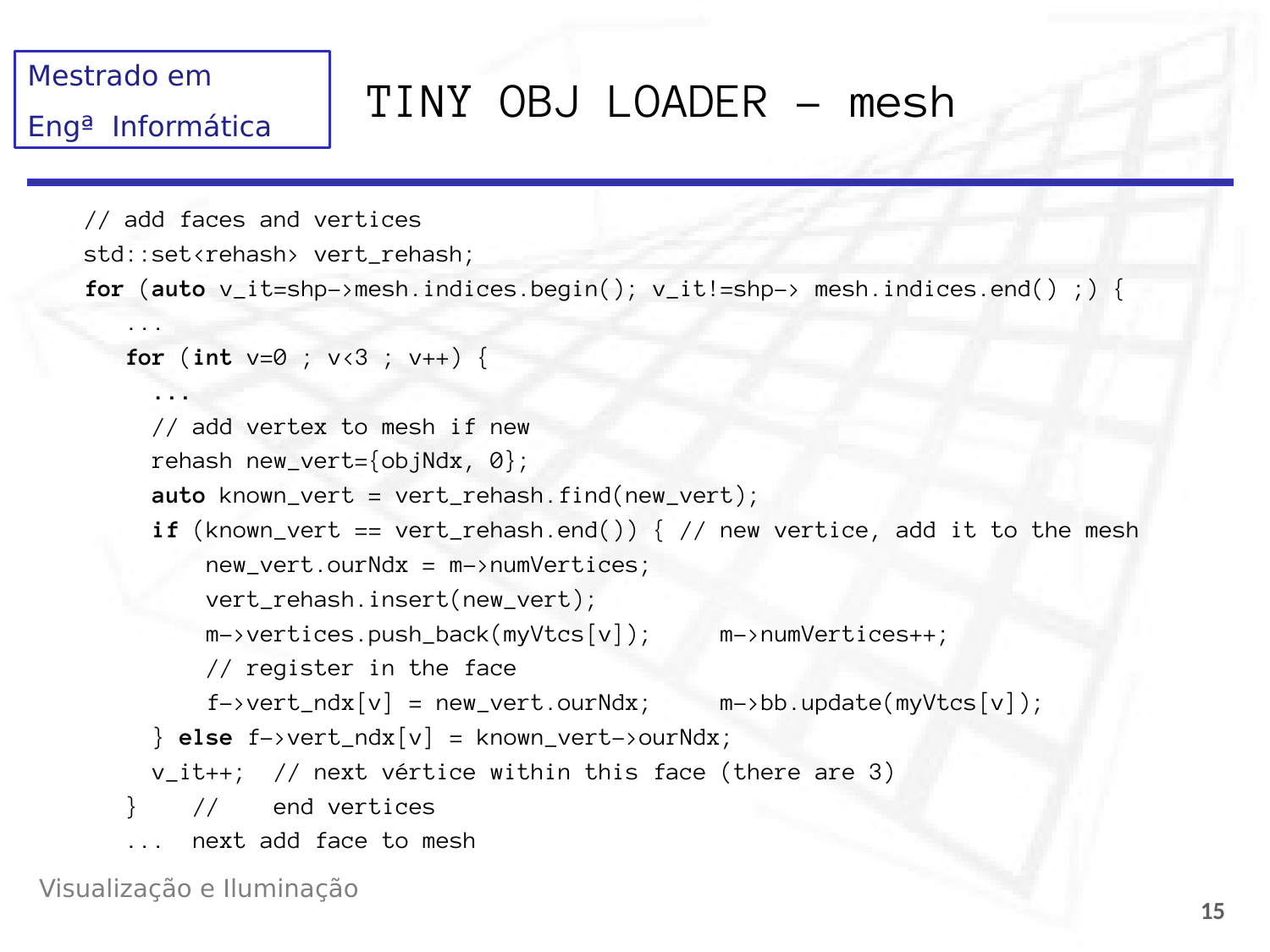

# TINY OBJ LOADER - mesh
   // add faces and vertices
   std::set<rehash> vert_rehash;
   for (auto v_it=shp->mesh.indices.begin(); v_it!=shp-> mesh.indices.end() ;) {
      ...
      for (int v=0 ; v<3 ; v++) {
        ...
        // add vertex to mesh if new
        rehash new_vert={objNdx, 0};
        auto known_vert = vert_rehash.find(new_vert);
        if (known_vert == vert_rehash.end()) { // new vertice, add it to the mesh
            new_vert.ourNdx = m->numVertices;
            vert_rehash.insert(new_vert);
            m->vertices.push_back(myVtcs[v]);     m->numVertices++;
            // register in the face
            f->vert_ndx[v] = new_vert.ourNdx;     m->bb.update(myVtcs[v]);
        } else f->vert_ndx[v] = known_vert->ourNdx;
        v_it++;  // next vértice within this face (there are 3)
      }    //    end vertices
      ...  next add face to mesh

Visualização e Iluminação
15